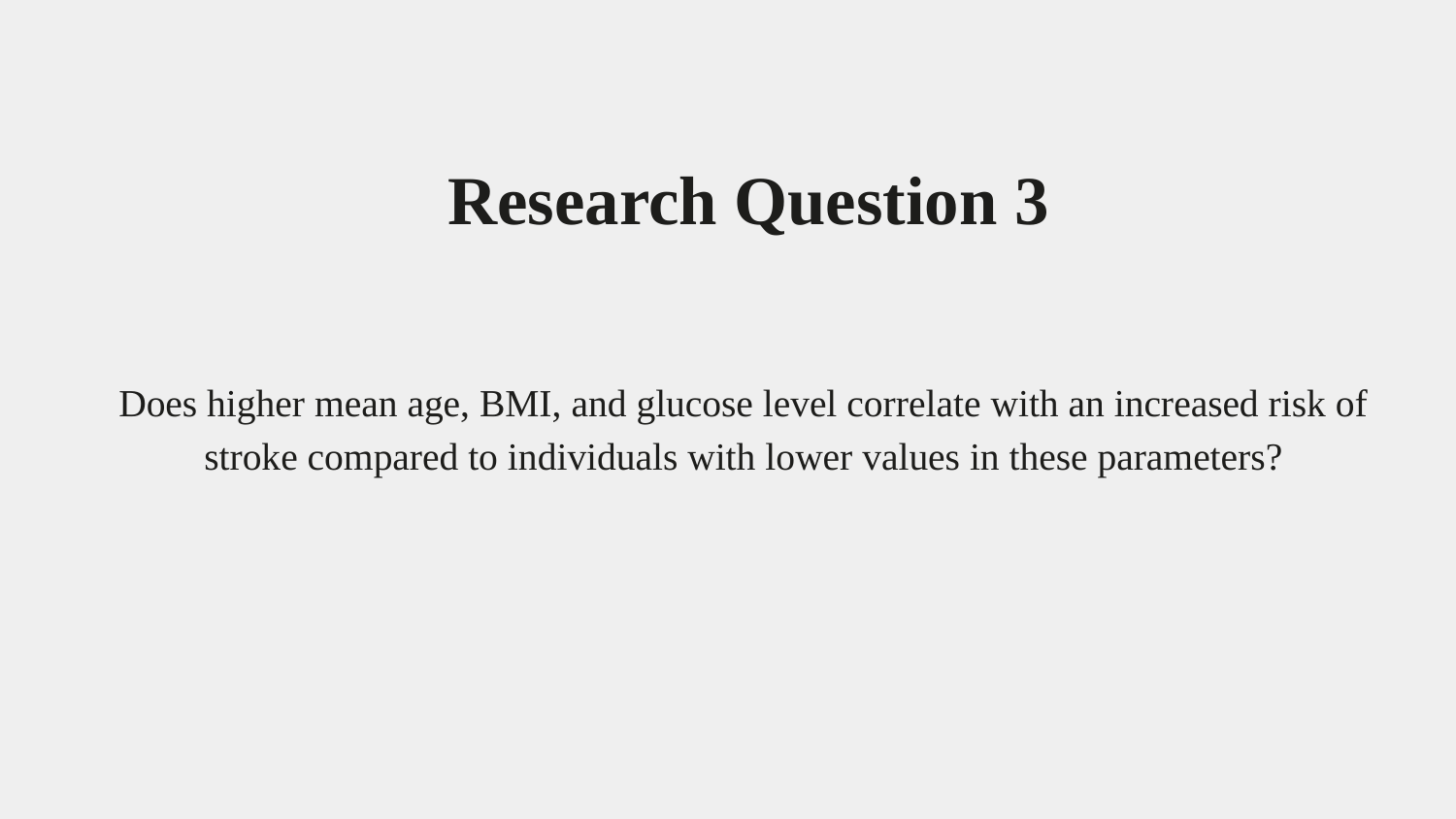

# Research Question 3
Does higher mean age, BMI, and glucose level correlate with an increased risk of stroke compared to individuals with lower values in these parameters?